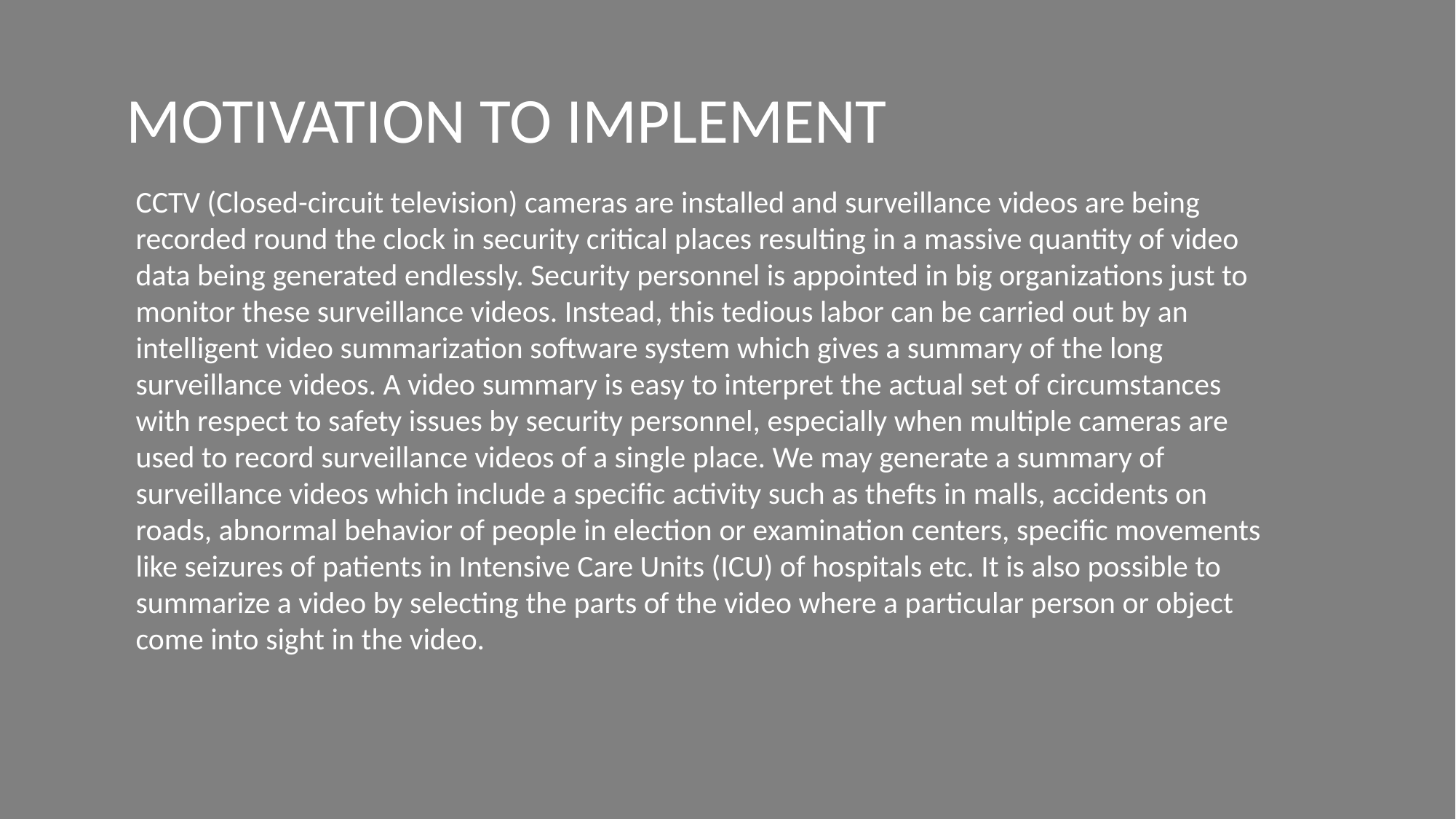

# MOTIVATION TO IMPLEMENT
CCTV (Closed-circuit television) cameras are installed and surveillance videos are being recorded round the clock in security critical places resulting in a massive quantity of video data being generated endlessly. Security personnel is appointed in big organizations just to monitor these surveillance videos. Instead, this tedious labor can be carried out by an intelligent video summarization software system which gives a summary of the long surveillance videos. A video summary is easy to interpret the actual set of circumstances with respect to safety issues by security personnel, especially when multiple cameras are used to record surveillance videos of a single place. We may generate a summary of surveillance videos which include a specific activity such as thefts in malls, accidents on roads, abnormal behavior of people in election or examination centers, specific movements like seizures of patients in Intensive Care Units (ICU) of hospitals etc. It is also possible to summarize a video by selecting the parts of the video where a particular person or object come into sight in the video.